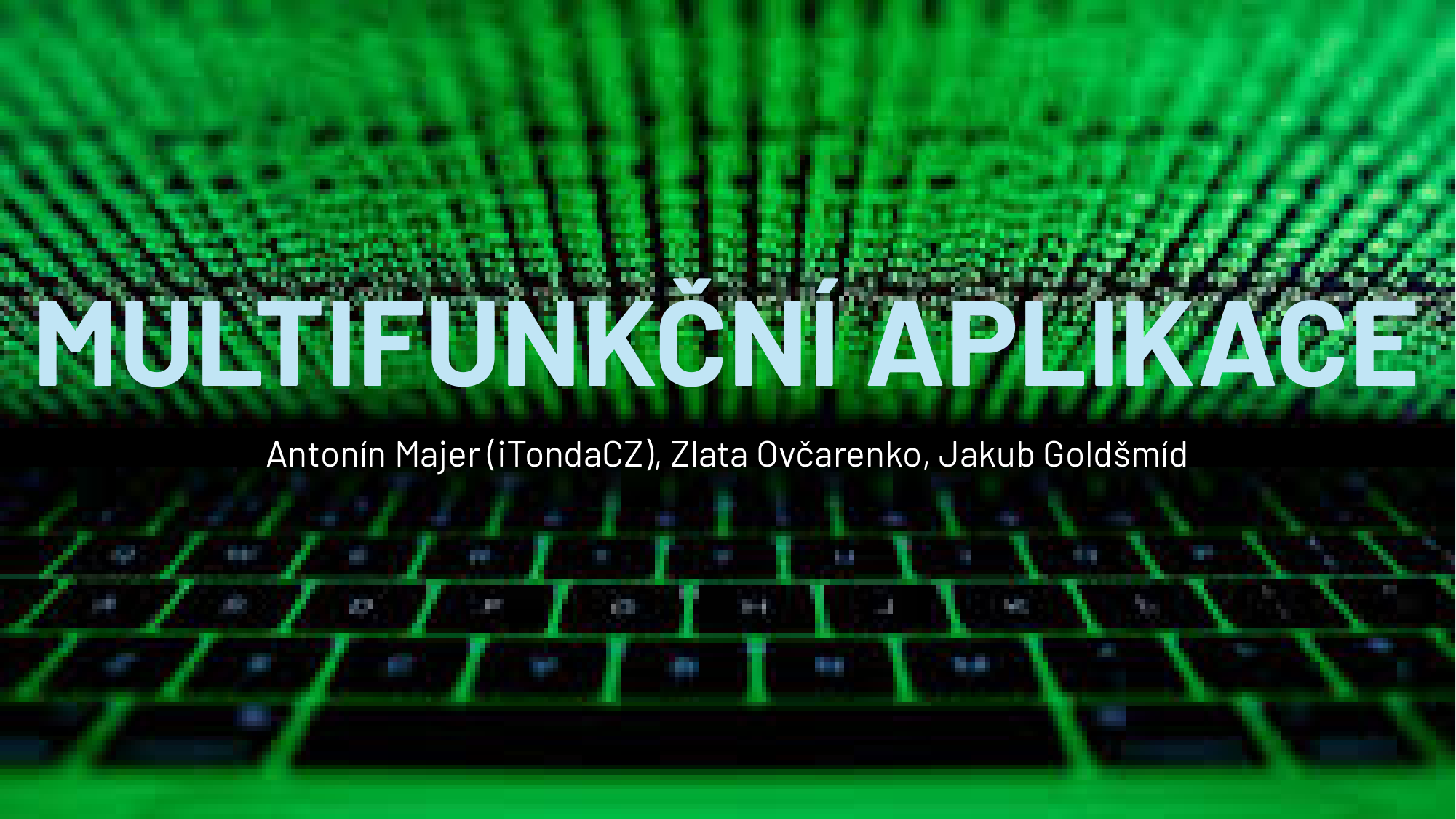

# MULTIFUNKČNÍ APLIKACE
Antonín Majer (iTondaCZ), Zlata Ovčarenko, Jakub Goldšmíd